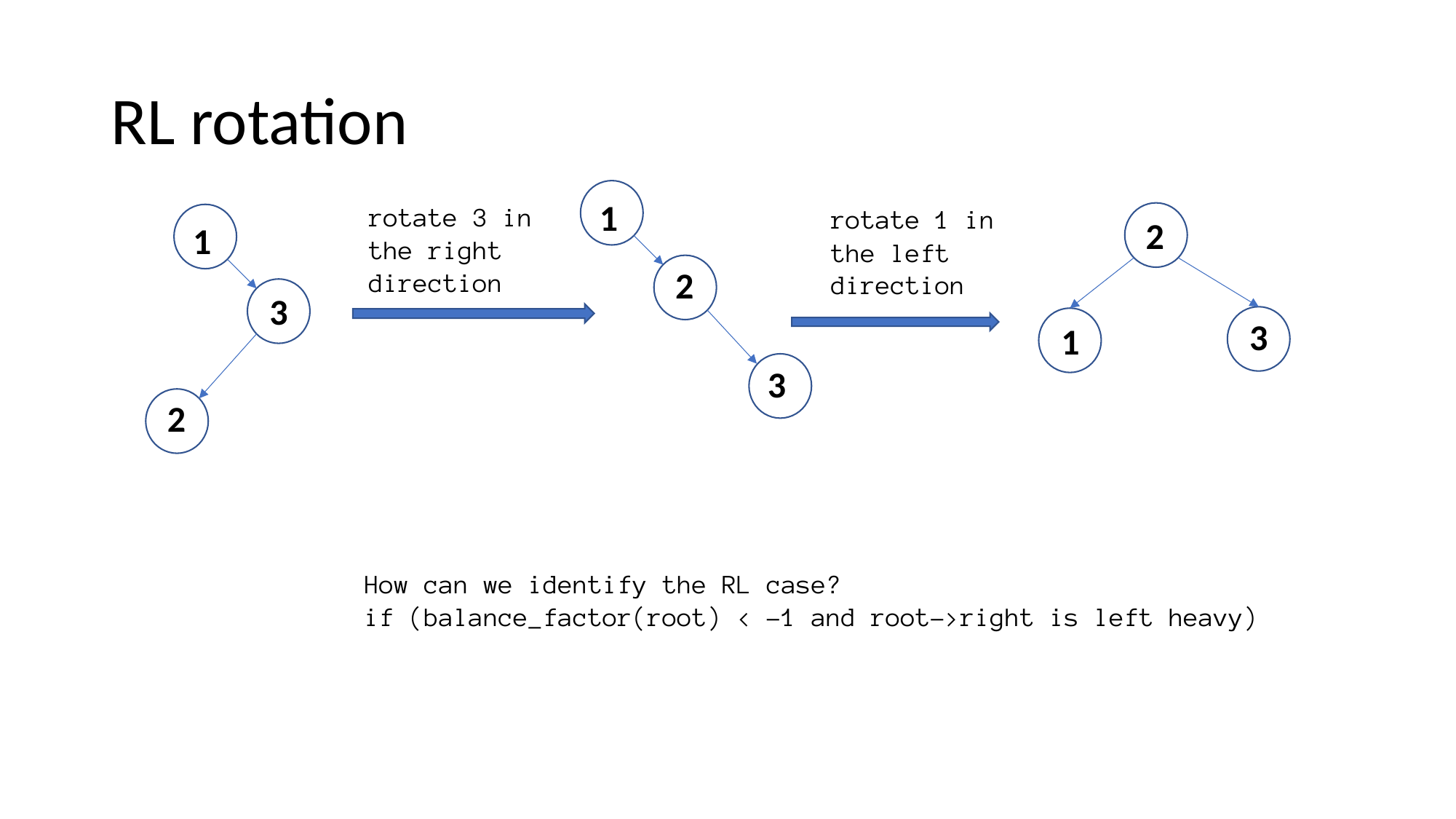

# RL rotation

1
rotate 3 in the right direction
rotate 1 in the left direction

2
1

2

3

3
1

3

2
How can we identify the RL case?
if (balance_factor(root) < -1 and root->right is left heavy)